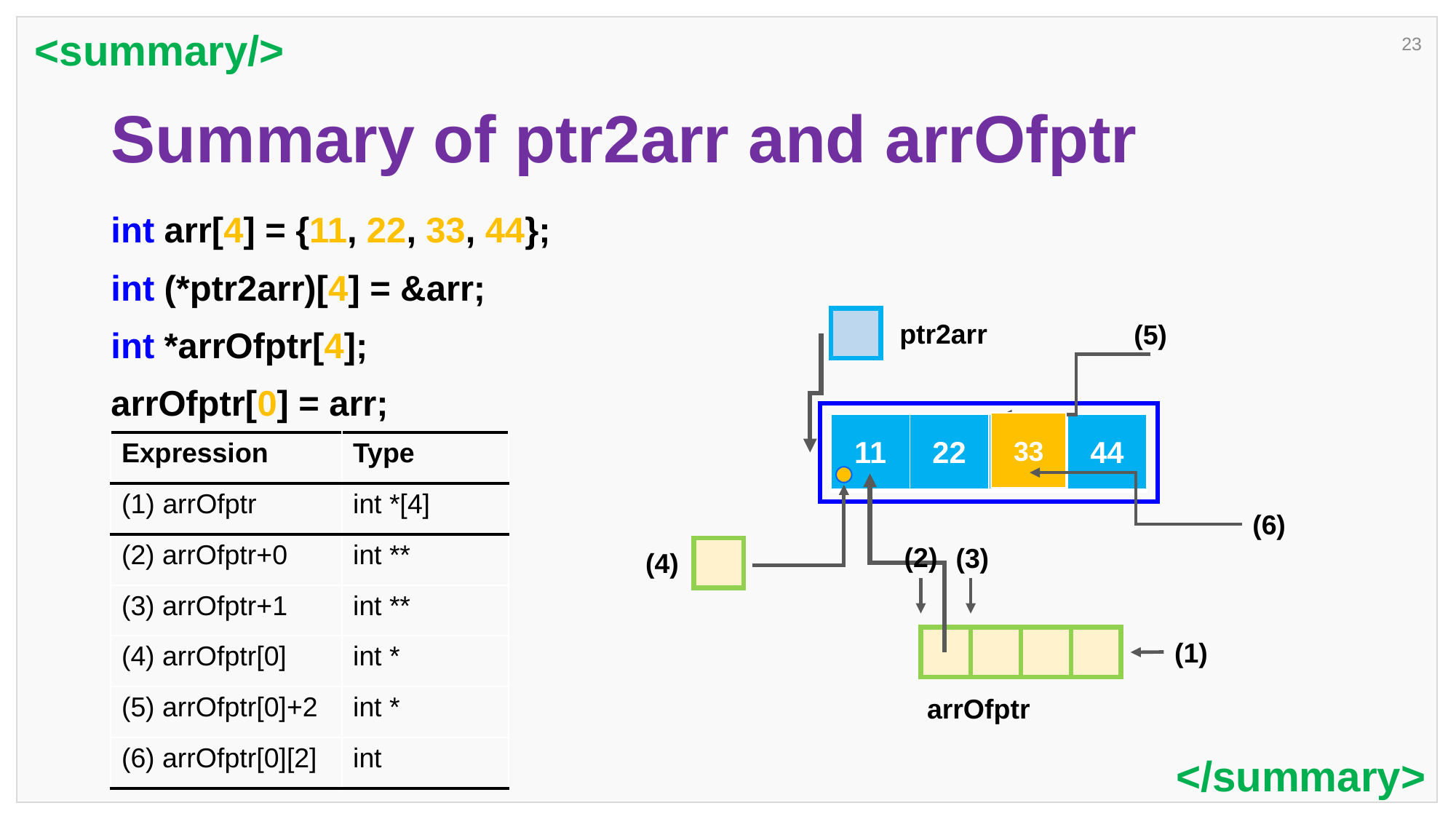

<summary/>
23
# Summary of ptr2arr and arrOfptr
int arr[4] = {11, 22, 33, 44};
int (*ptr2arr)[4] = &arr;
int *arrOfptr[4];
arrOfptr[0] = arr;

ptr2arr
(5)

33
| 11 | 22 | 33 | 44 |
| --- | --- | --- | --- |

| Expression | Type |
| --- | --- |
| arrOfptr | int \*[4] |
| (2) arrOfptr+0 | int \*\* |
| (3) arrOfptr+1 | int \*\* |
| (4) arrOfptr[0] | int \* |
| (5) arrOfptr[0]+2 | int \* |
| (6) arrOfptr[0][2] | int |

(6)
(2)
(3)

(4)

(1)
arrOfptr
</summary>